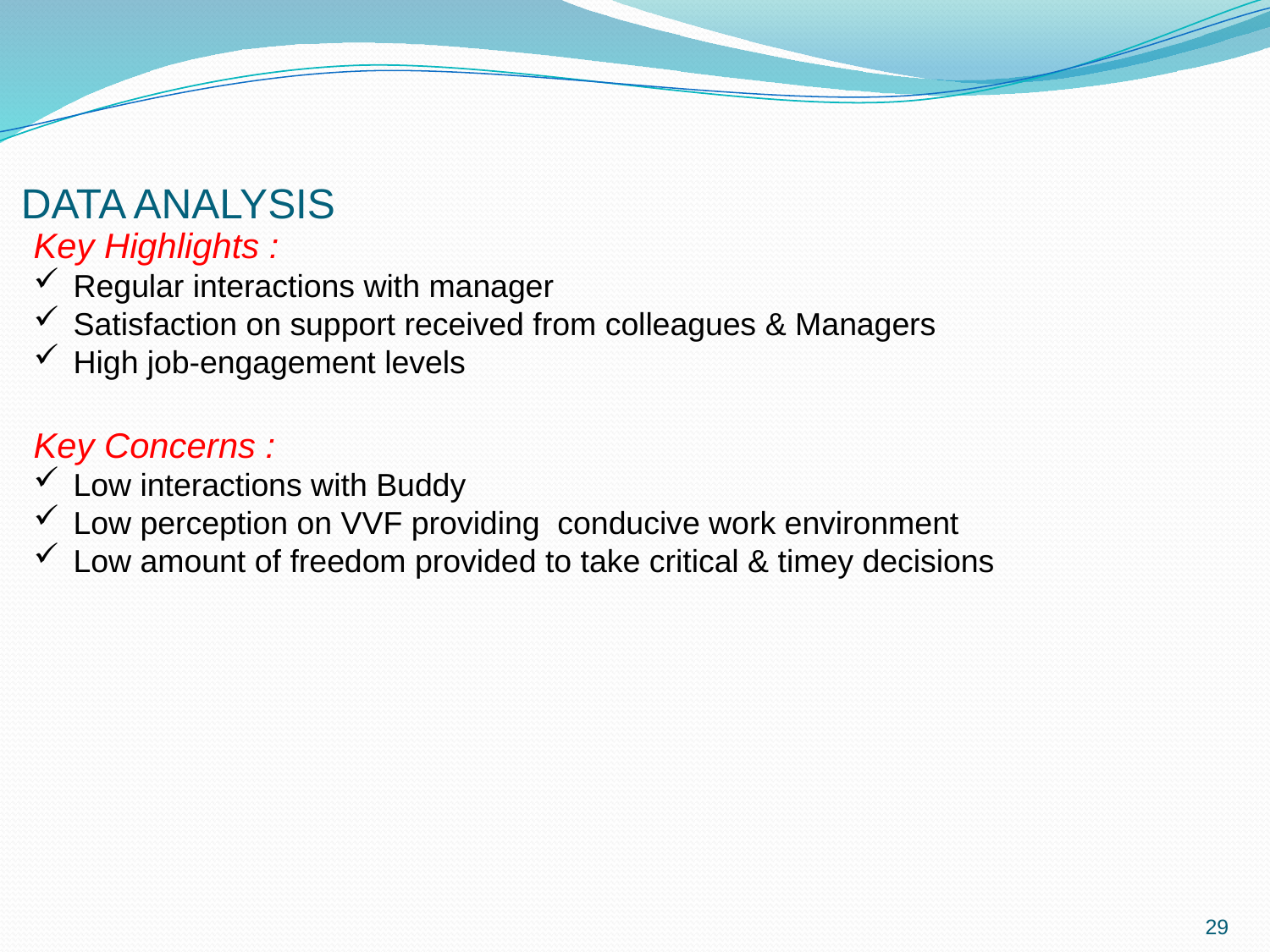

# DATA ANALYSIS
Key Highlights :
Regular interactions with manager
Satisfaction on support received from colleagues & Managers
High job-engagement levels

Key Concerns :
Low interactions with Buddy
Low perception on VVF providing  conducive work environment
Low amount of freedom provided to take critical & timey decisions

29